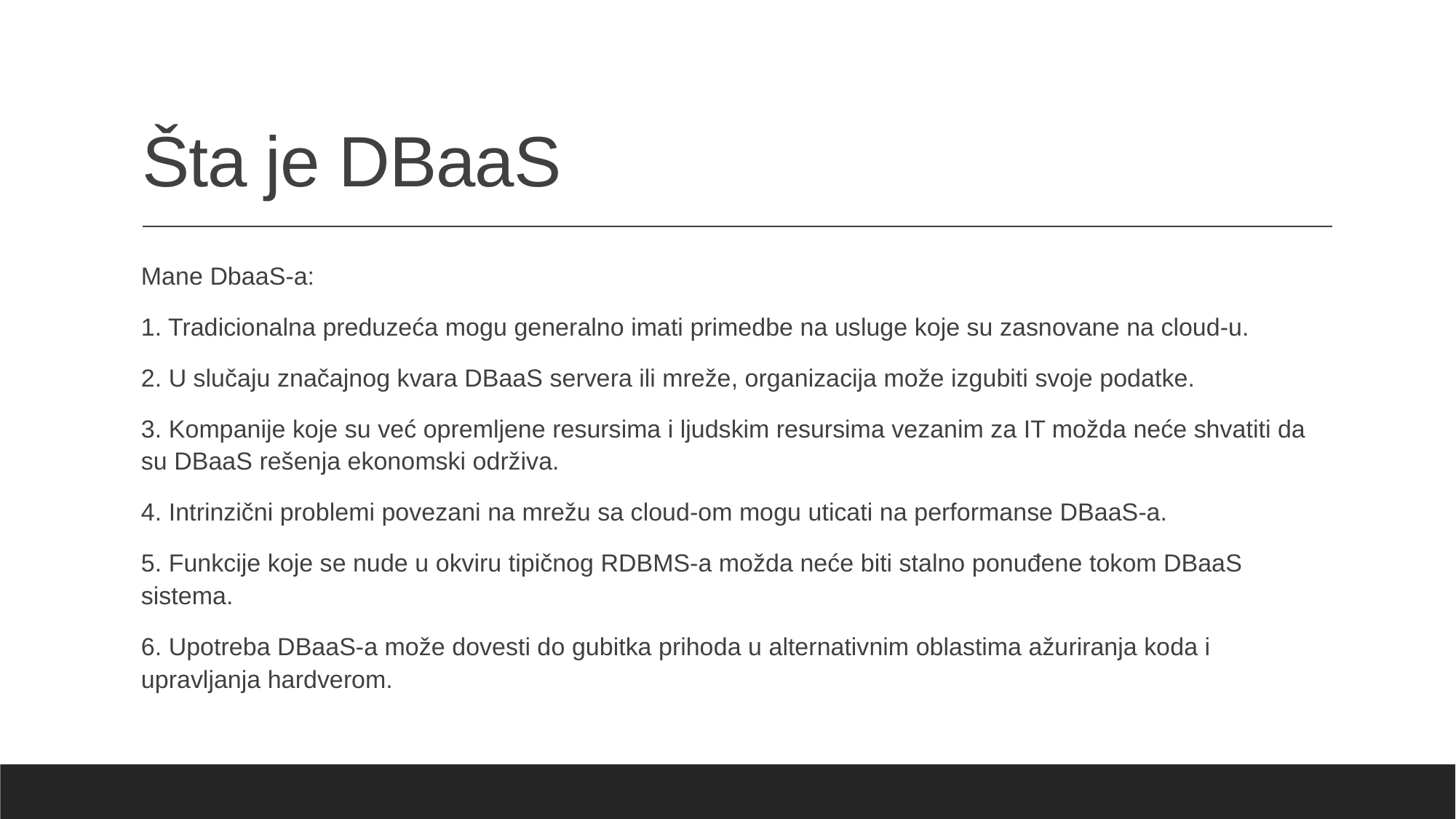

# Šta je DBaaS
Mane DbaaS-a:
1. Tradicionalna preduzeća mogu generalno imati primedbe na usluge koje su zasnovane na cloud-u.
2. U slučaju značajnog kvara DBaaS servera ili mreže, organizacija može izgubiti svoje podatke.
3. Kompanije koje su već opremljene resursima i ljudskim resursima vezanim za IT možda neće shvatiti da su DBaaS rešenja ekonomski održiva.
4. Intrinzični problemi povezani na mrežu sa cloud-om mogu uticati na performanse DBaaS-a.
5. Funkcije koje se nude u okviru tipičnog RDBMS-a možda neće biti stalno ponuđene tokom DBaaS sistema.
6. Upotreba DBaaS-a može dovesti do gubitka prihoda u alternativnim oblastima ažuriranja koda i upravljanja hardverom.